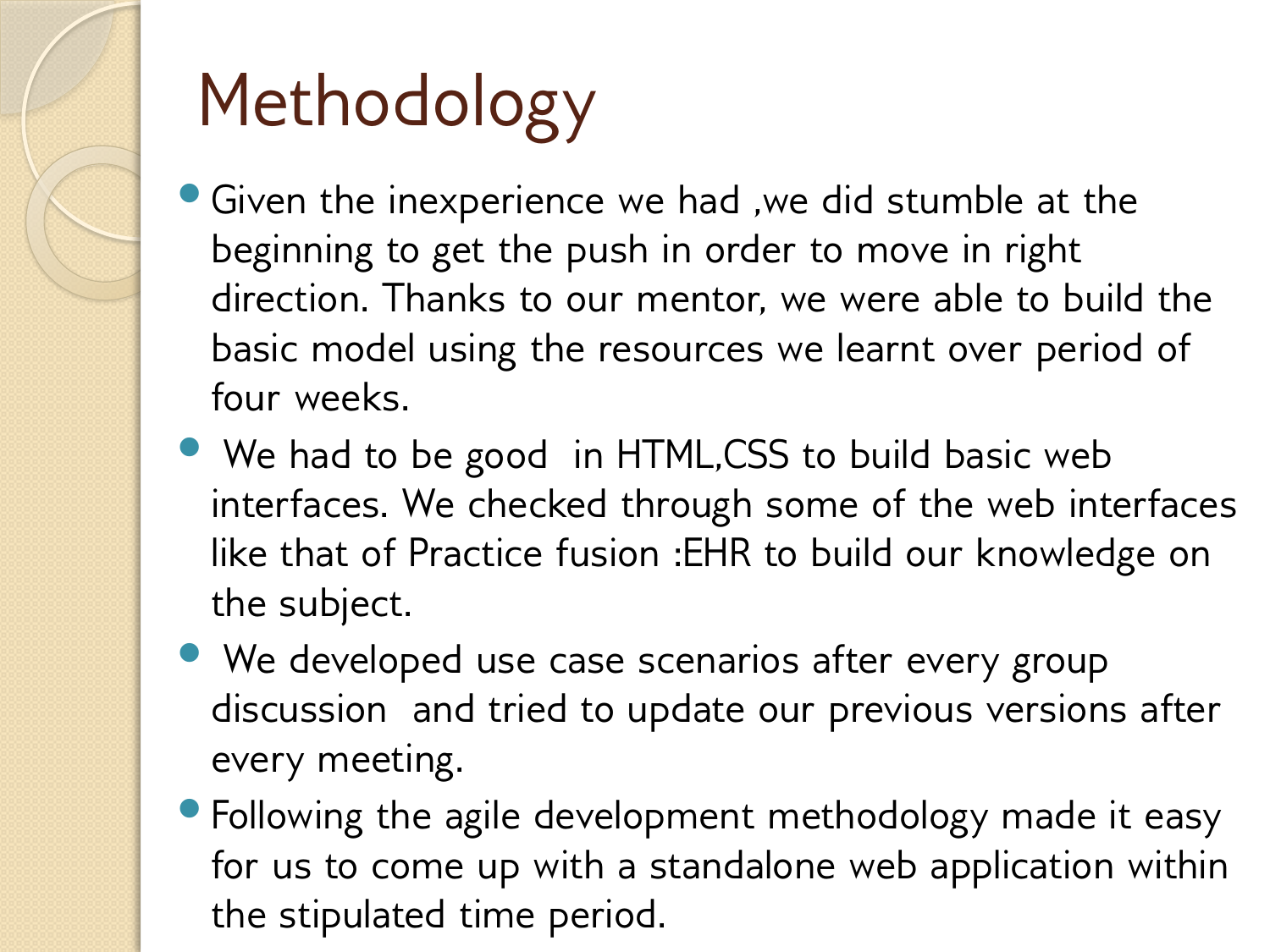

# Methodology
Given the inexperience we had ,we did stumble at the beginning to get the push in order to move in right direction. Thanks to our mentor, we were able to build the basic model using the resources we learnt over period of four weeks.
 We had to be good  in HTML,CSS to build basic web interfaces. We checked through some of the web interfaces like that of Practice fusion :EHR to build our knowledge on the subject.
 We developed use case scenarios after every group discussion  and tried to update our previous versions after every meeting.
Following the agile development methodology made it easy for us to come up with a standalone web application within the stipulated time period.